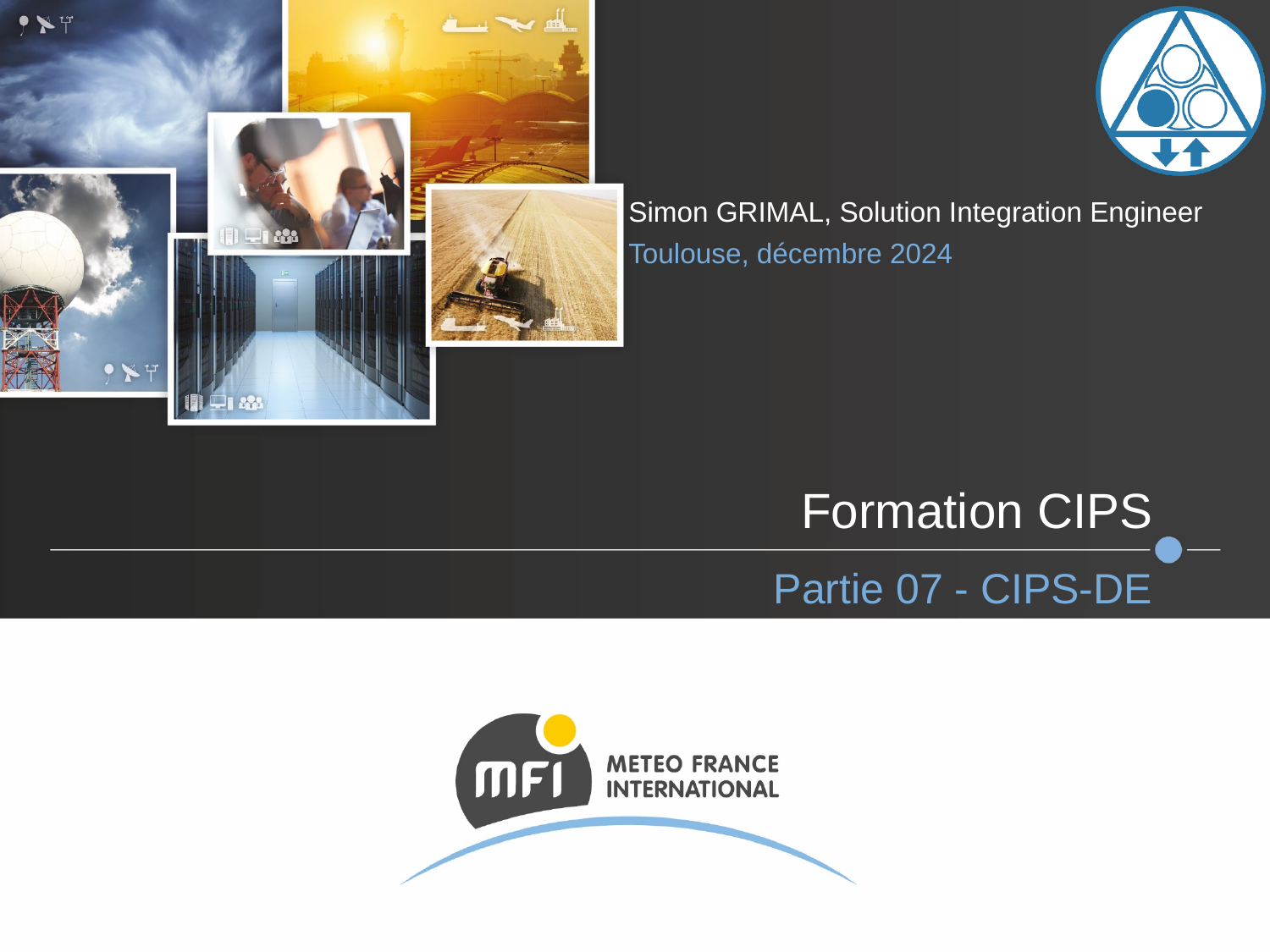

Simon GRIMAL, Solution Integration Engineer
Toulouse, décembre 2024
# Formation CIPS
Partie 07 - CIPS-DE